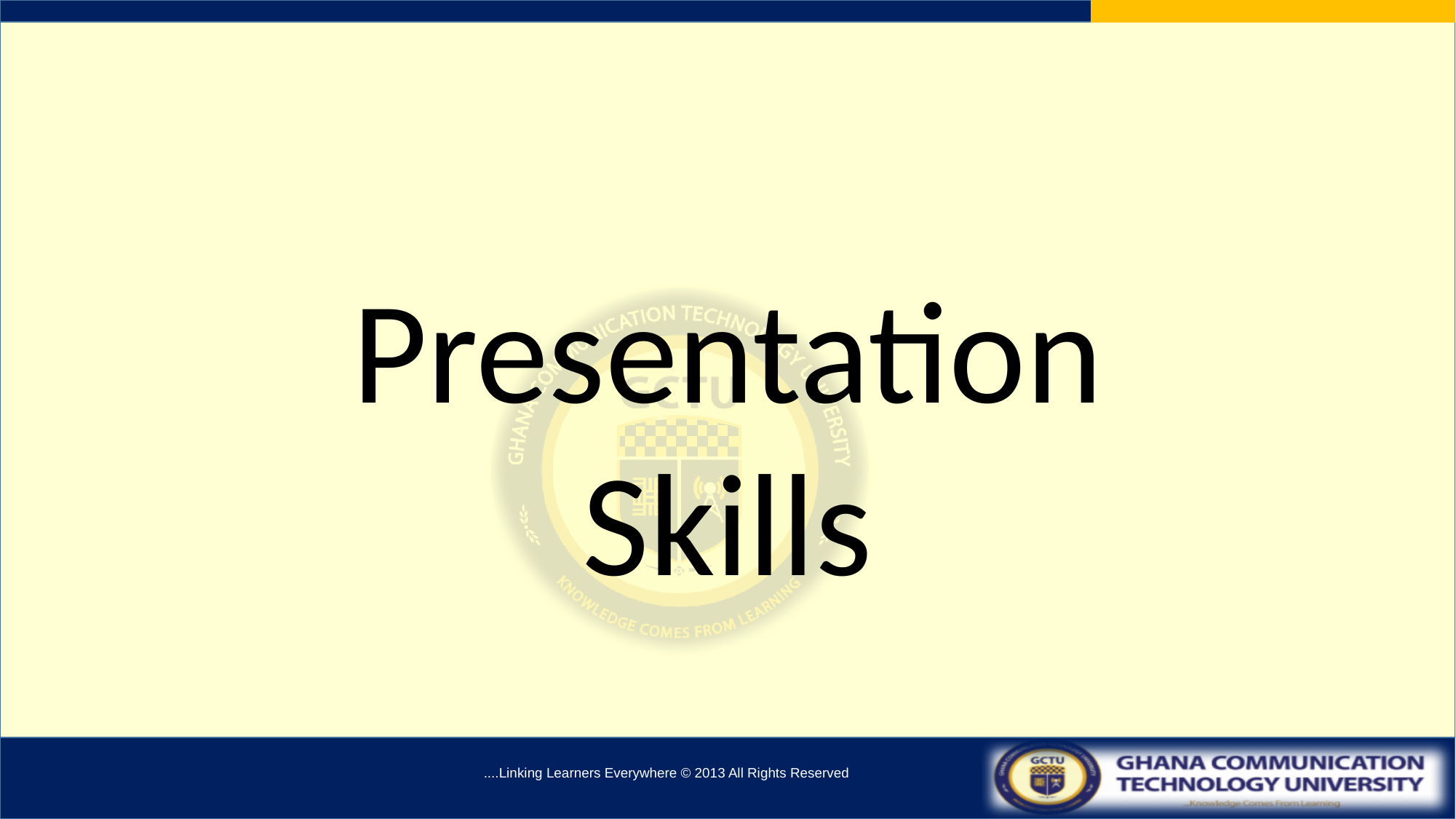

#

Presentation
Skills
....Linking Learners Everywhere © 2013 All Rights Reserved